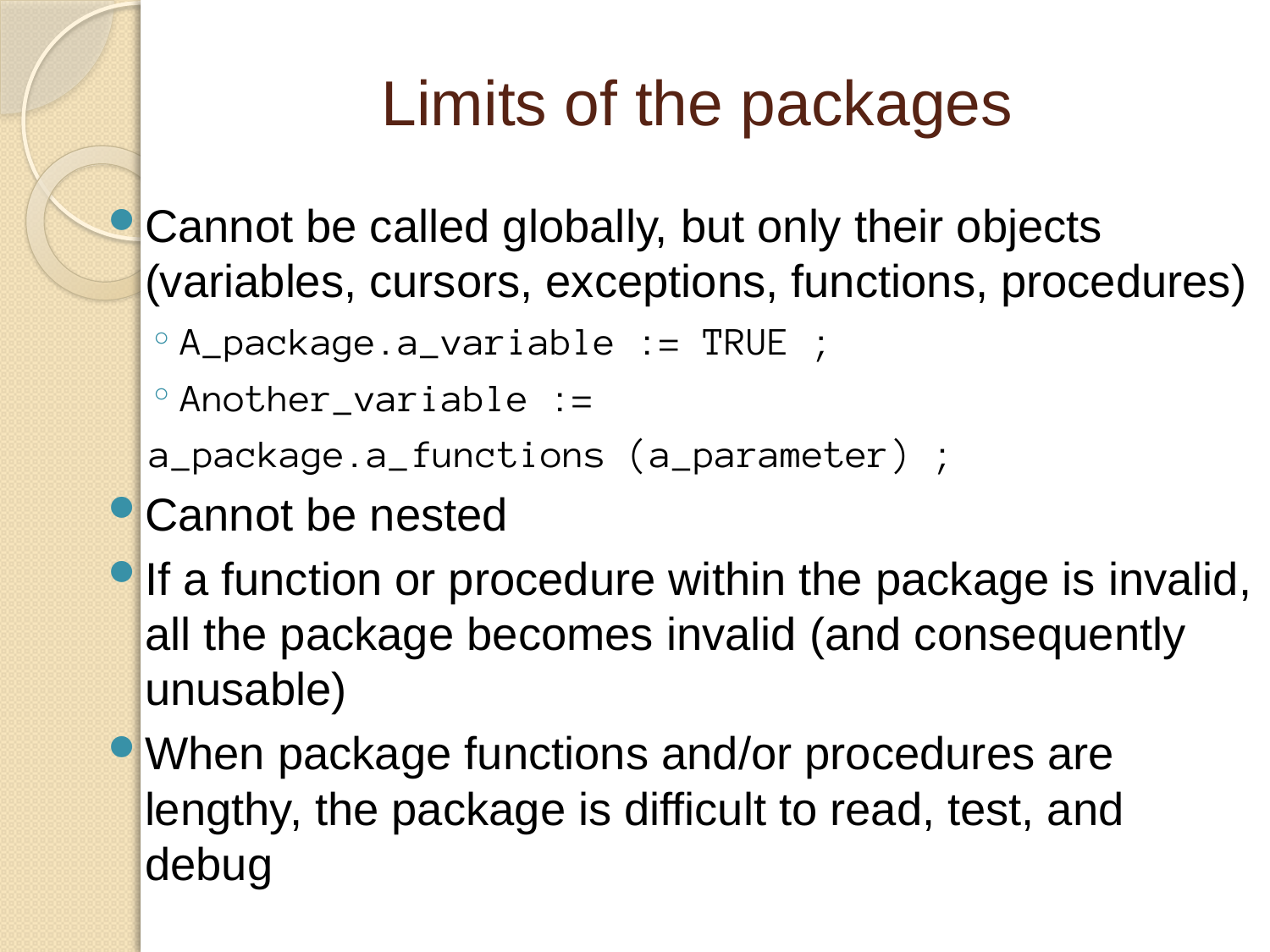

# Limits of the packages
Cannot be called globally, but only their objects (variables, cursors, exceptions, functions, procedures)
A_package.a_variable := TRUE ;
Another_variable :=
		a_package.a_functions (a_parameter) ;
Cannot be nested
If a function or procedure within the package is invalid, all the package becomes invalid (and consequently unusable)
When package functions and/or procedures are lengthy, the package is difficult to read, test, and debug